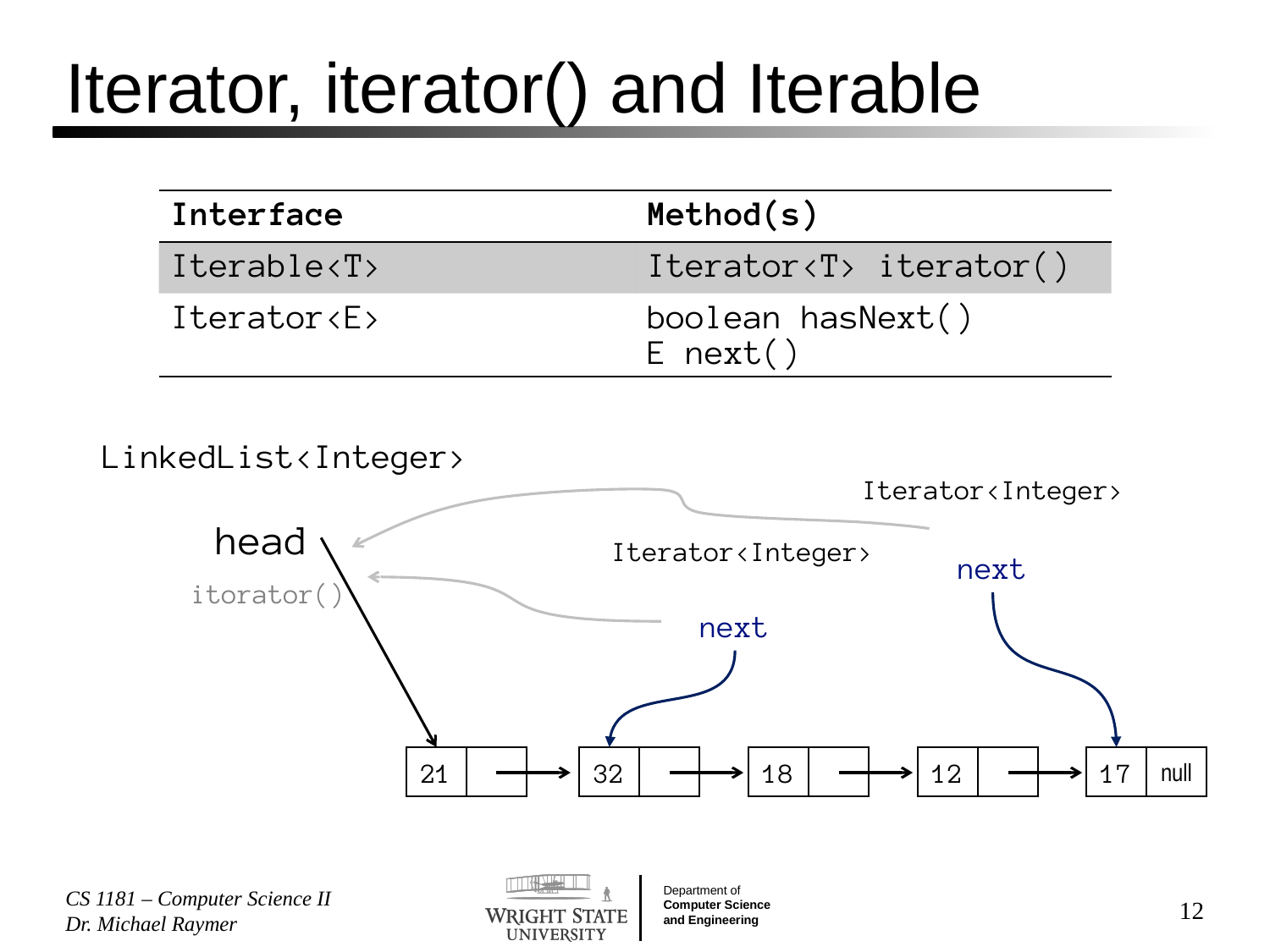

# Iterator, iterator() and Iterable
| Interface | Method(s) |
| --- | --- |
| Iterable<T> | Iterator<T> iterator() |
| Iterator<E> | boolean hasNext() E next() |
LinkedList<Integer>
Iterator<Integer>

head
next
Iterator<Integer>
itorator()
next
21

32

18

12

17
null
CS 1181 – Computer Science II    Dr. Michael Raymer
12